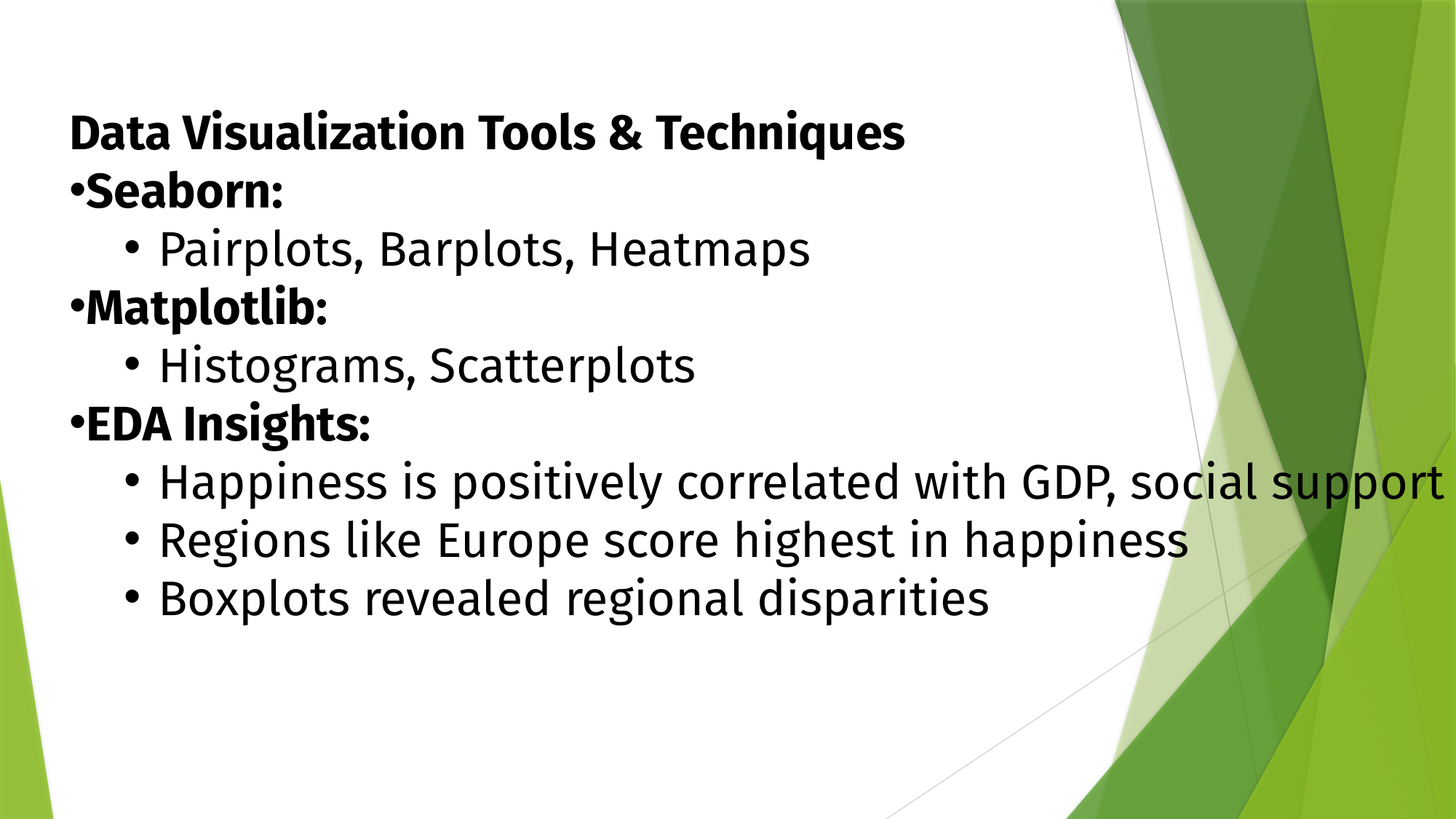

Data Visualization Tools & Techniques
Seaborn:
Pairplots, Barplots, Heatmaps
Matplotlib:
Histograms, Scatterplots
EDA Insights:
Happiness is positively correlated with GDP, social support
Regions like Europe score highest in happiness
Boxplots revealed regional disparities